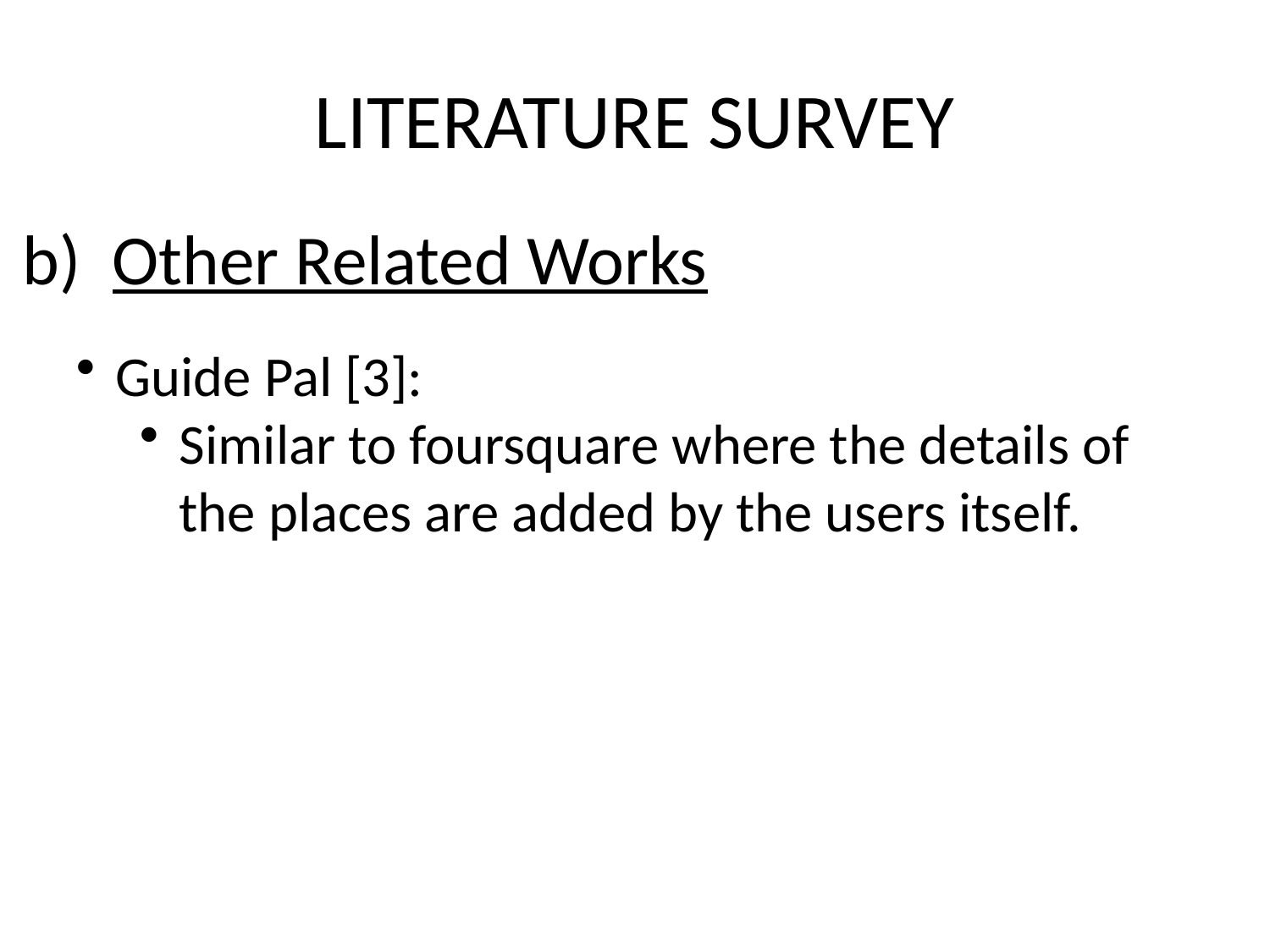

# LITERATURE SURVEY
b)  Other Related Works
Guide Pal [3]:
Similar to foursquare where the details of the places are added by the users itself.